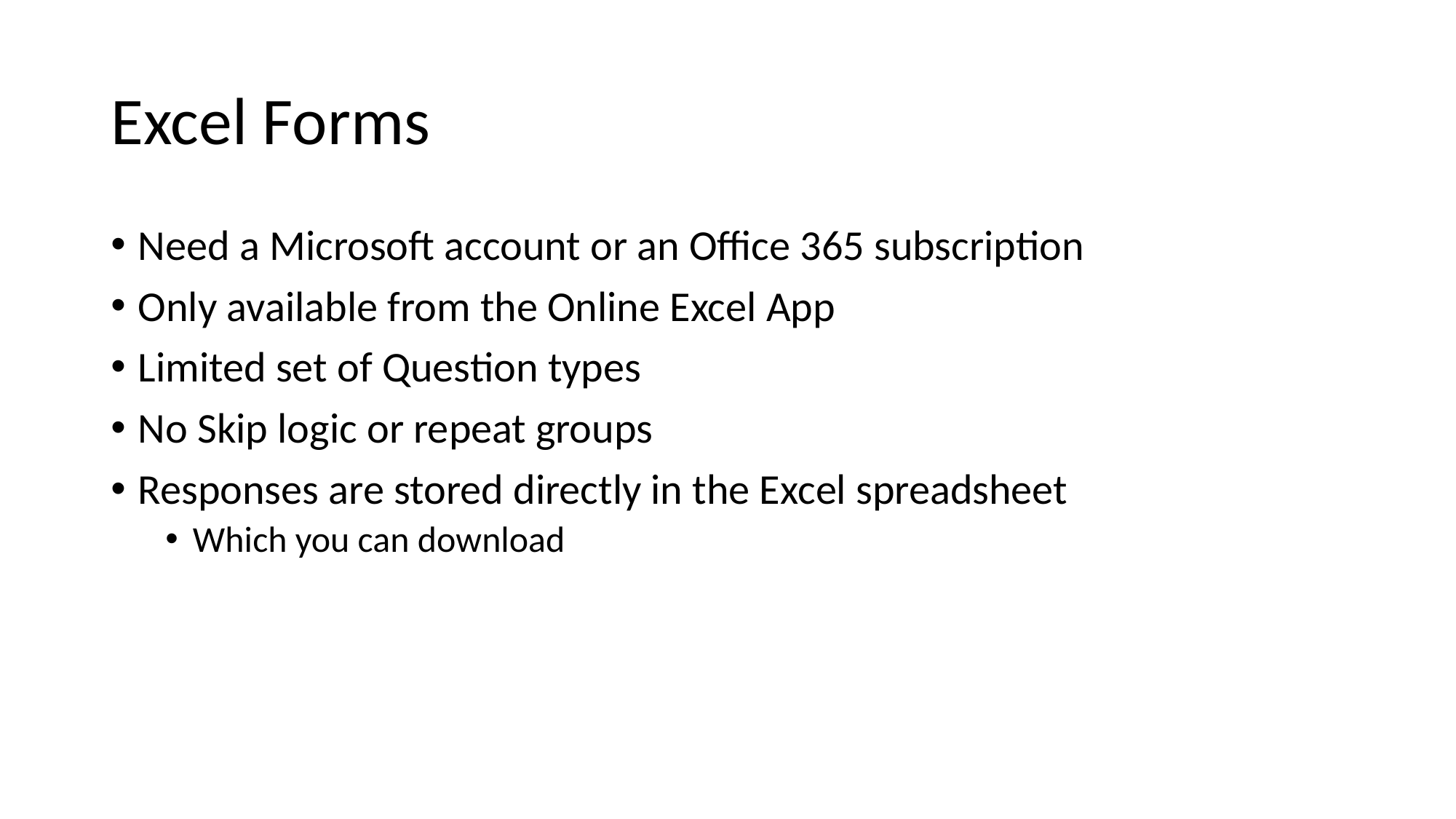

# Excel Forms
Need a Microsoft account or an Office 365 subscription
Only available from the Online Excel App
Limited set of Question types
No Skip logic or repeat groups
Responses are stored directly in the Excel spreadsheet
Which you can download